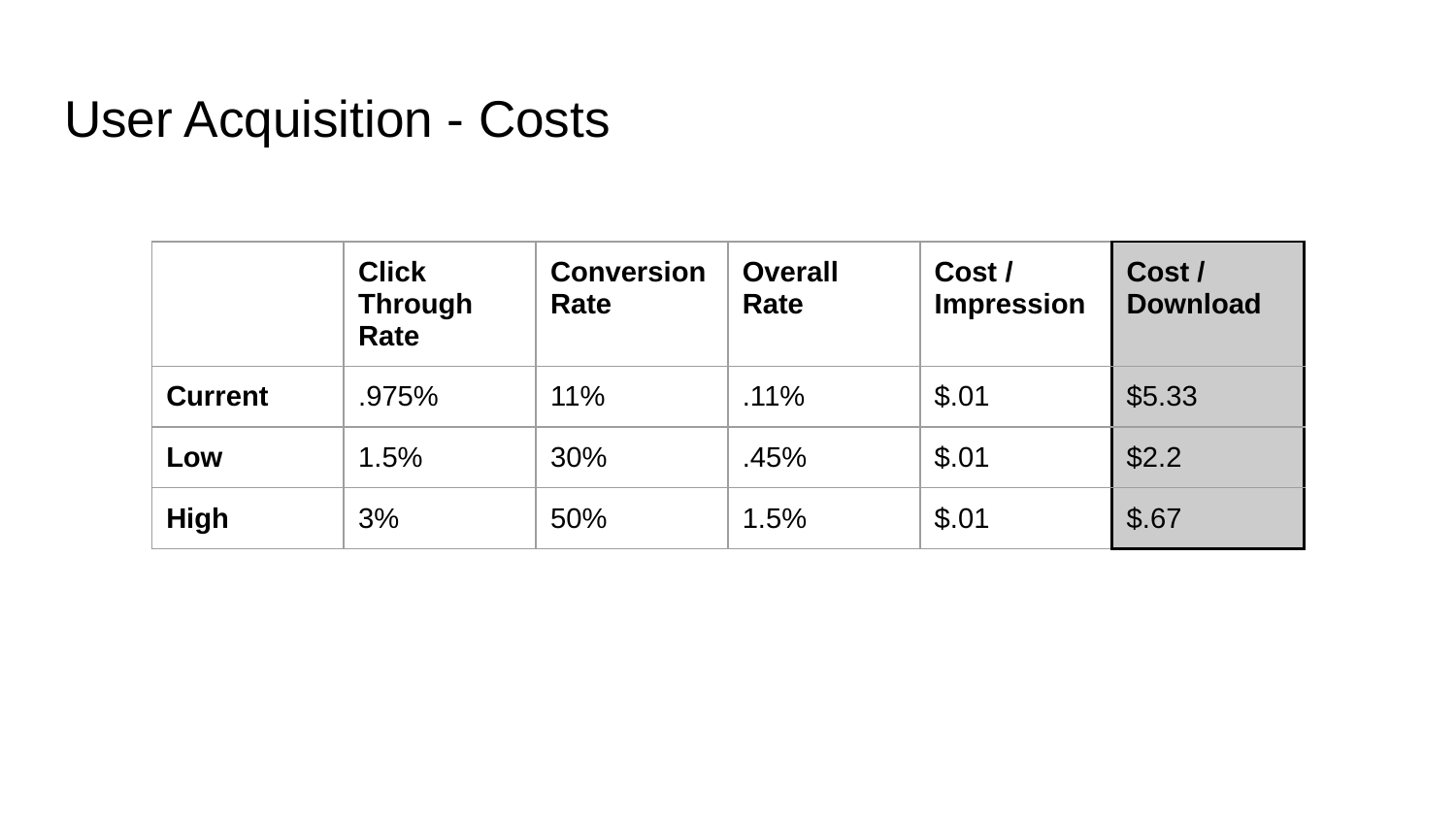

# User Acquisition - Costs
|  | Click Through Rate | Conversion Rate | Overall Rate | Cost / Impression | Cost / Download |
| --- | --- | --- | --- | --- | --- |
| Current | .975% | 11% | .11% | $.01 | $5.33 |
| Low | 1.5% | 30% | .45% | $.01 | $2.2 |
| High | 3% | 50% | 1.5% | $.01 | $.67 |